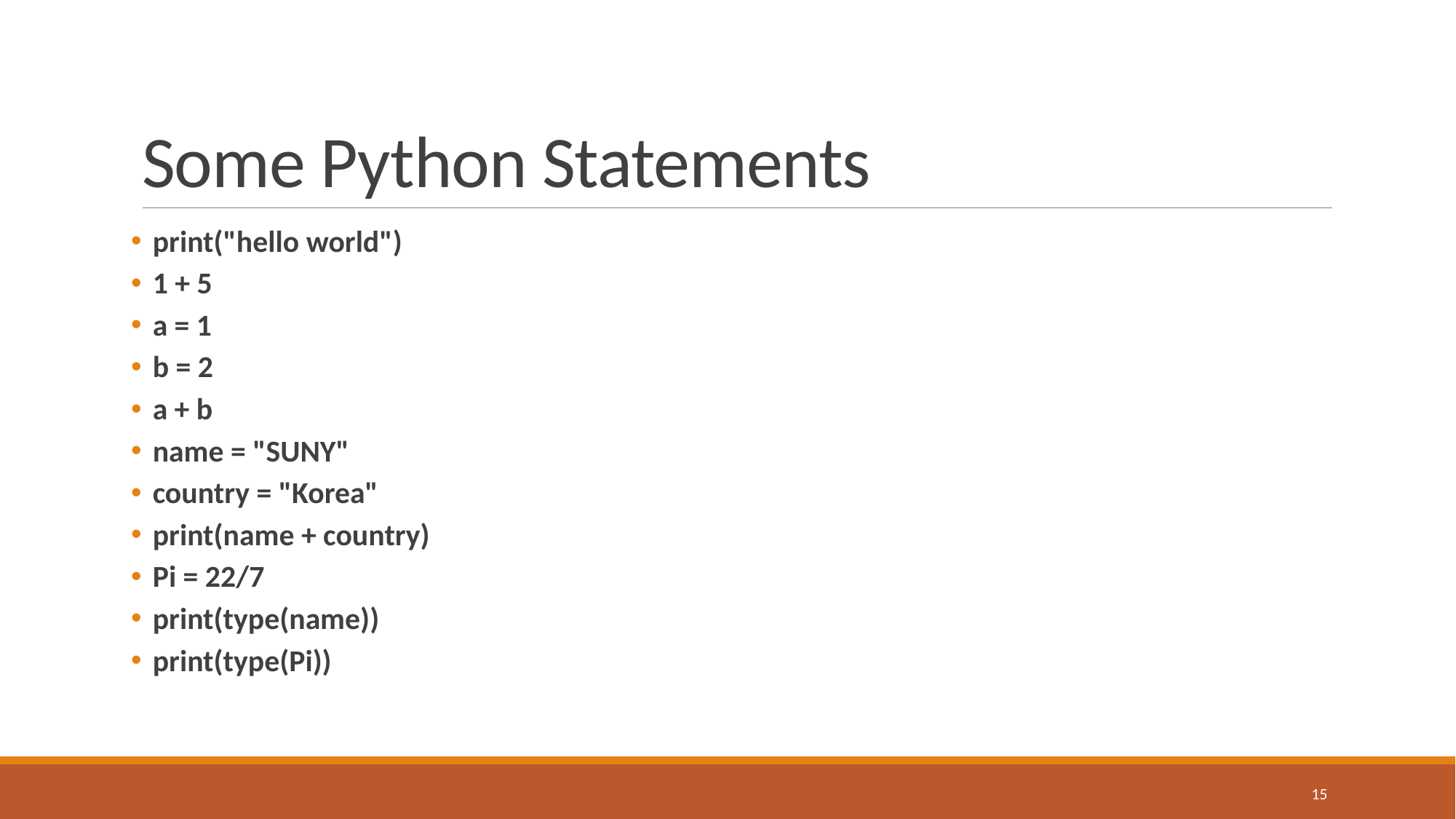

# Some Python Statements
print("hello world")
1 + 5
a = 1
b = 2
a + b
name = "SUNY"
country = "Korea"
print(name + country)
Pi = 22/7
print(type(name))
print(type(Pi))
15